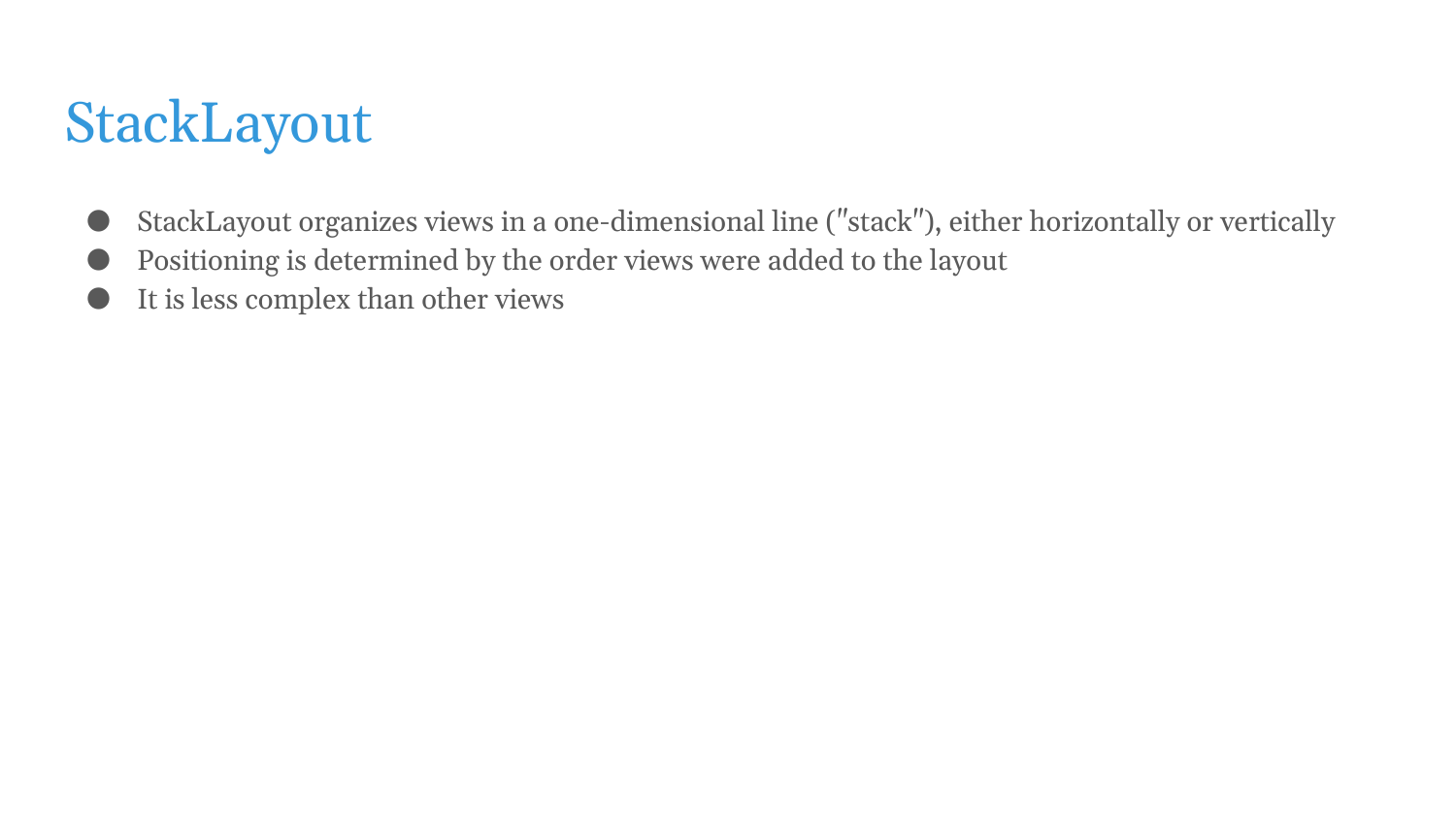

# StackLayout
StackLayout organizes views in a one-dimensional line ("stack"), either horizontally or vertically
Positioning is determined by the order views were added to the layout
It is less complex than other views